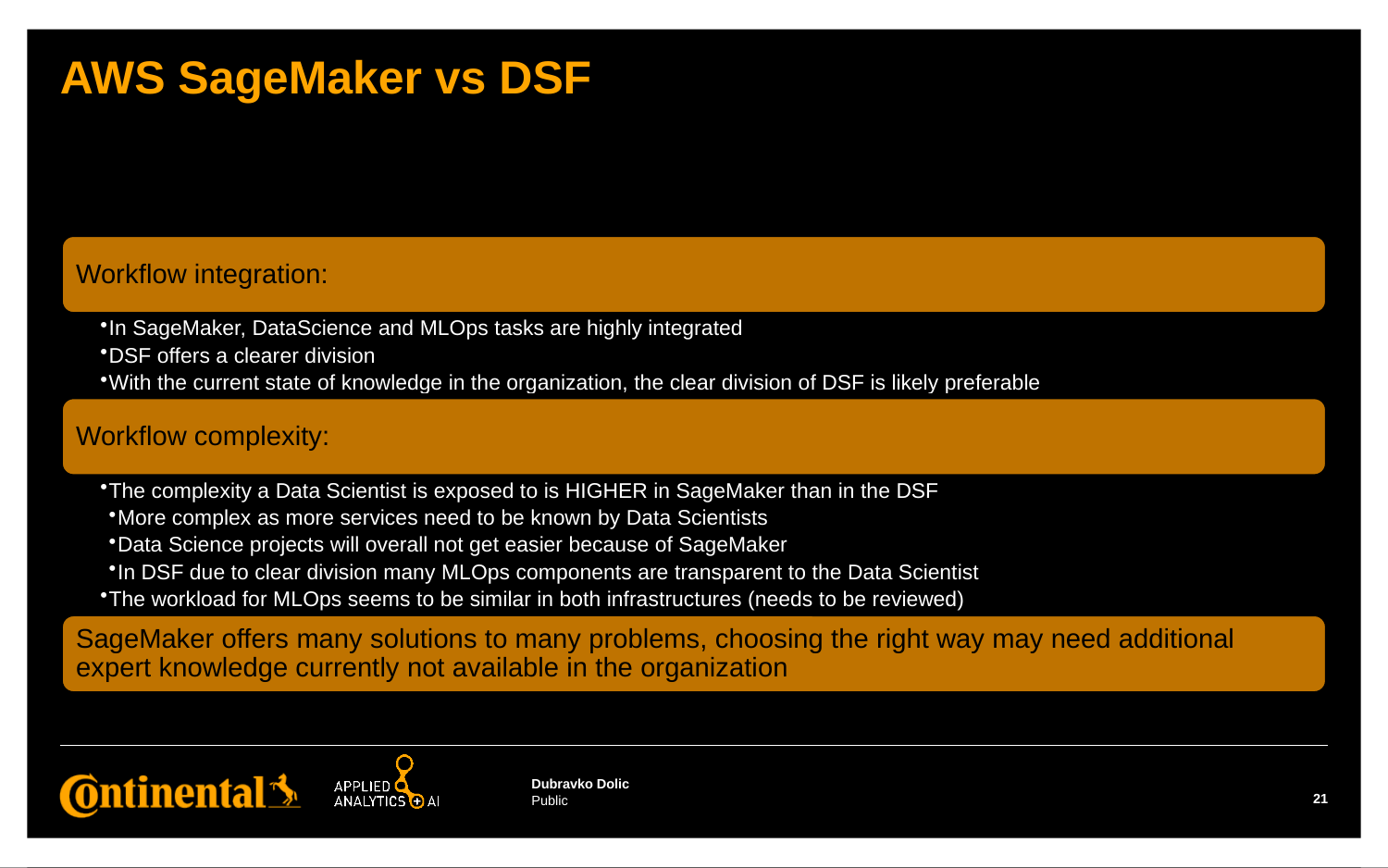

# AWS SageMaker vs DSF
Workflow integration:
In SageMaker, DataScience and MLOps tasks are highly integrated
DSF offers a clearer division
With the current state of knowledge in the organization, the clear division of DSF is likely preferable
Workflow complexity:
The complexity a Data Scientist is exposed to is HIGHER in SageMaker than in the DSF
More complex as more services need to be known by Data Scientists
Data Science projects will overall not get easier because of SageMaker
In DSF due to clear division many MLOps components are transparent to the Data Scientist
The workload for MLOps seems to be similar in both infrastructures (needs to be reviewed)
SageMaker offers many solutions to many problems, choosing the right way may need additional expert knowledge currently not available in the organization
21